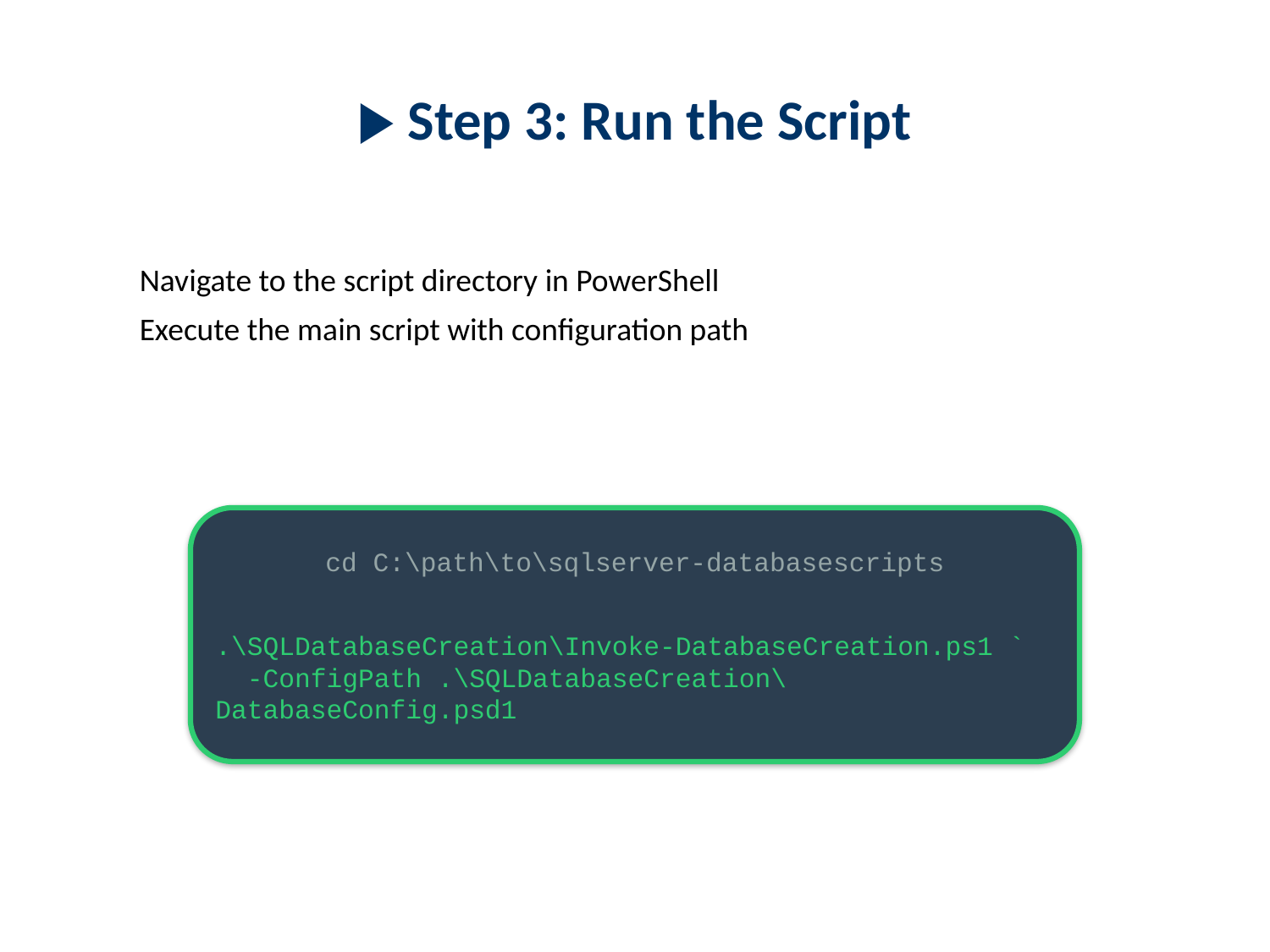

# ▶️ Step 3: Run the Script
Navigate to the script directory in PowerShell
Execute the main script with configuration path
cd C:\path\to\sqlserver-databasescripts
.\SQLDatabaseCreation\Invoke-DatabaseCreation.ps1 `
  -ConfigPath .\SQLDatabaseCreation\DatabaseConfig.psd1